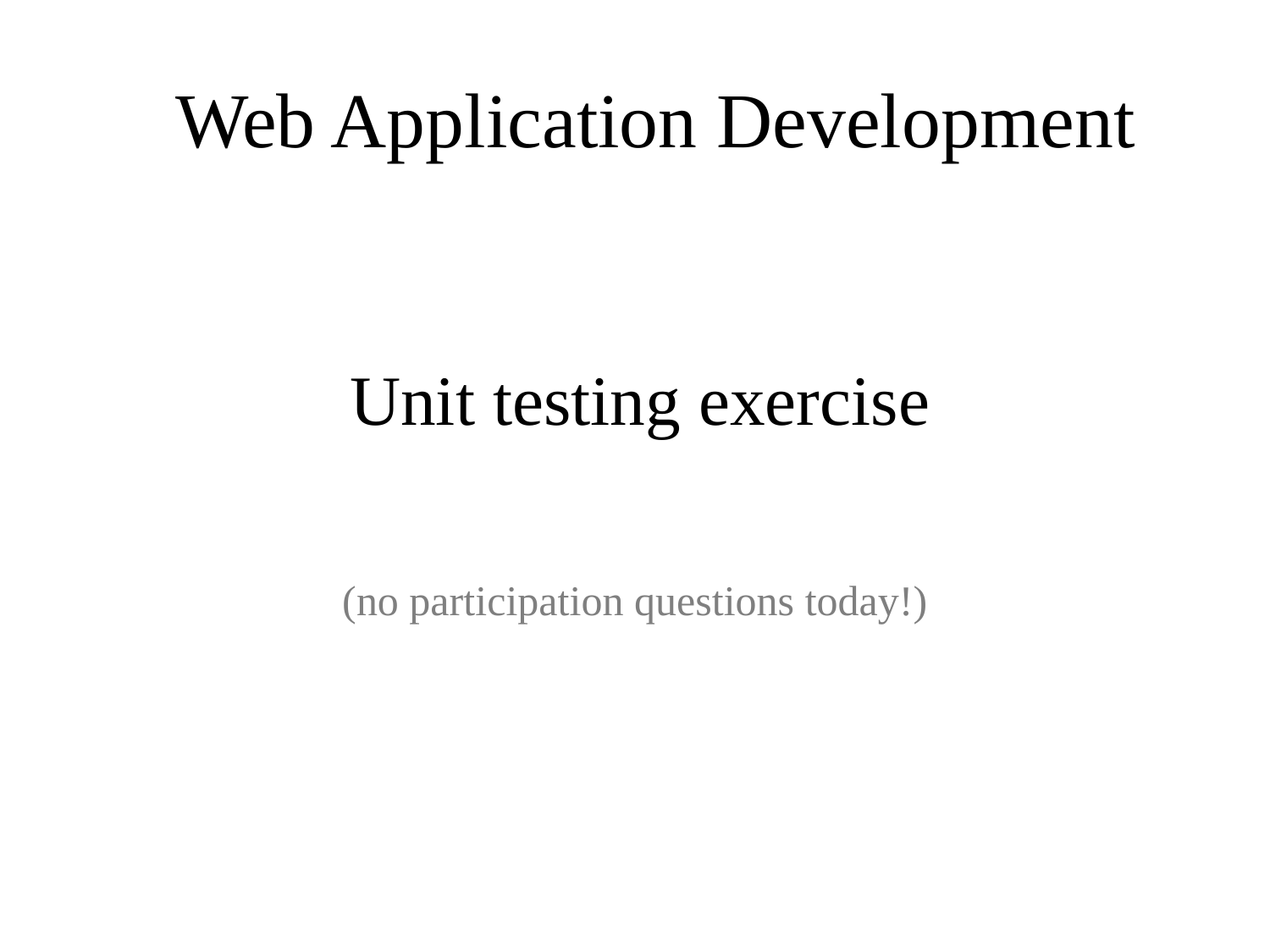

Web Application Development
# Unit testing exercise

(no participation questions today!)